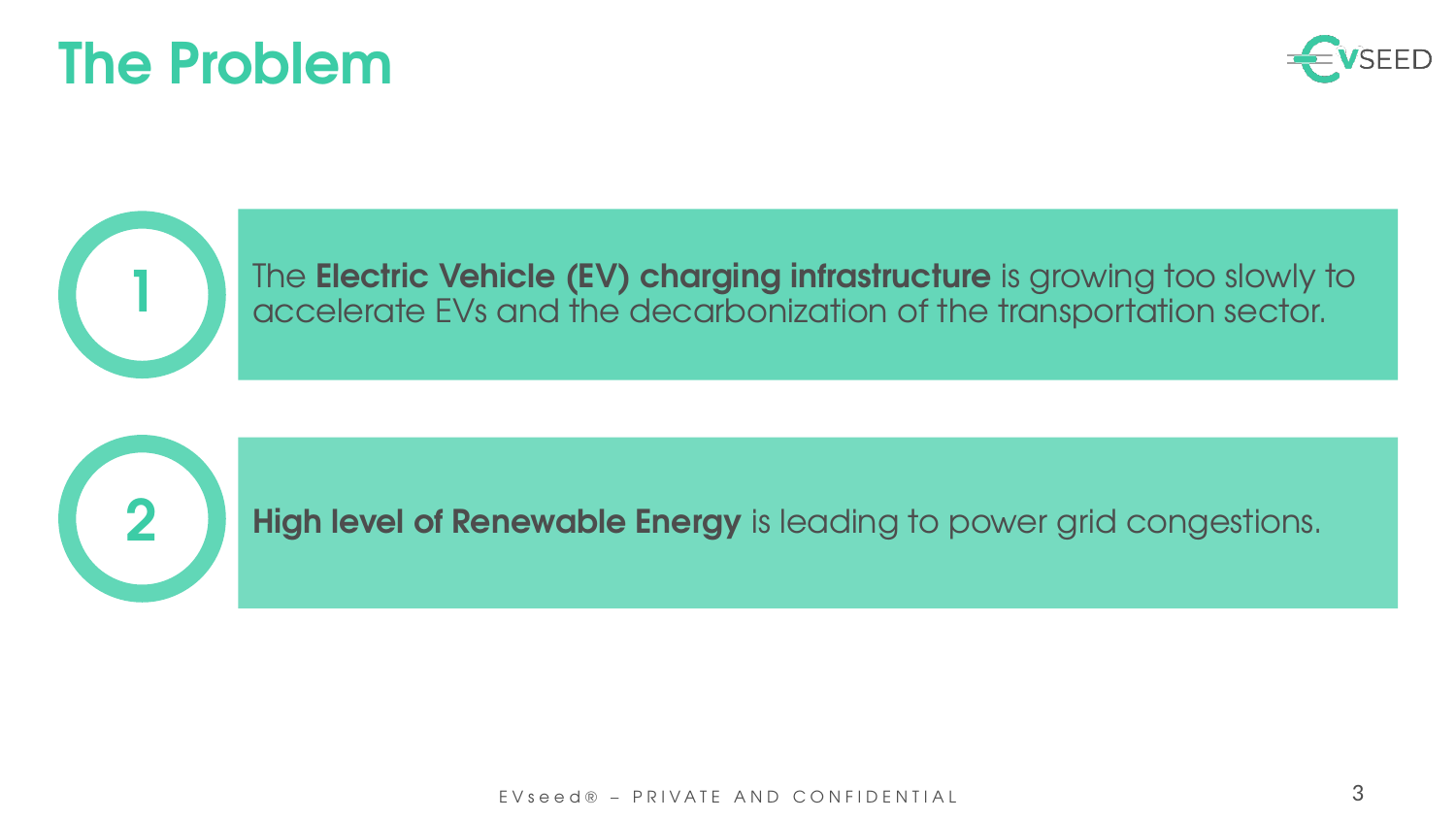

The Problem
The Electric Vehicle (EV) charging infrastructure is growing too slowly to accelerate EVs and the decarbonization of the transportation sector.

1
High level of Renewable Energy is leading to power grid congestions.

2